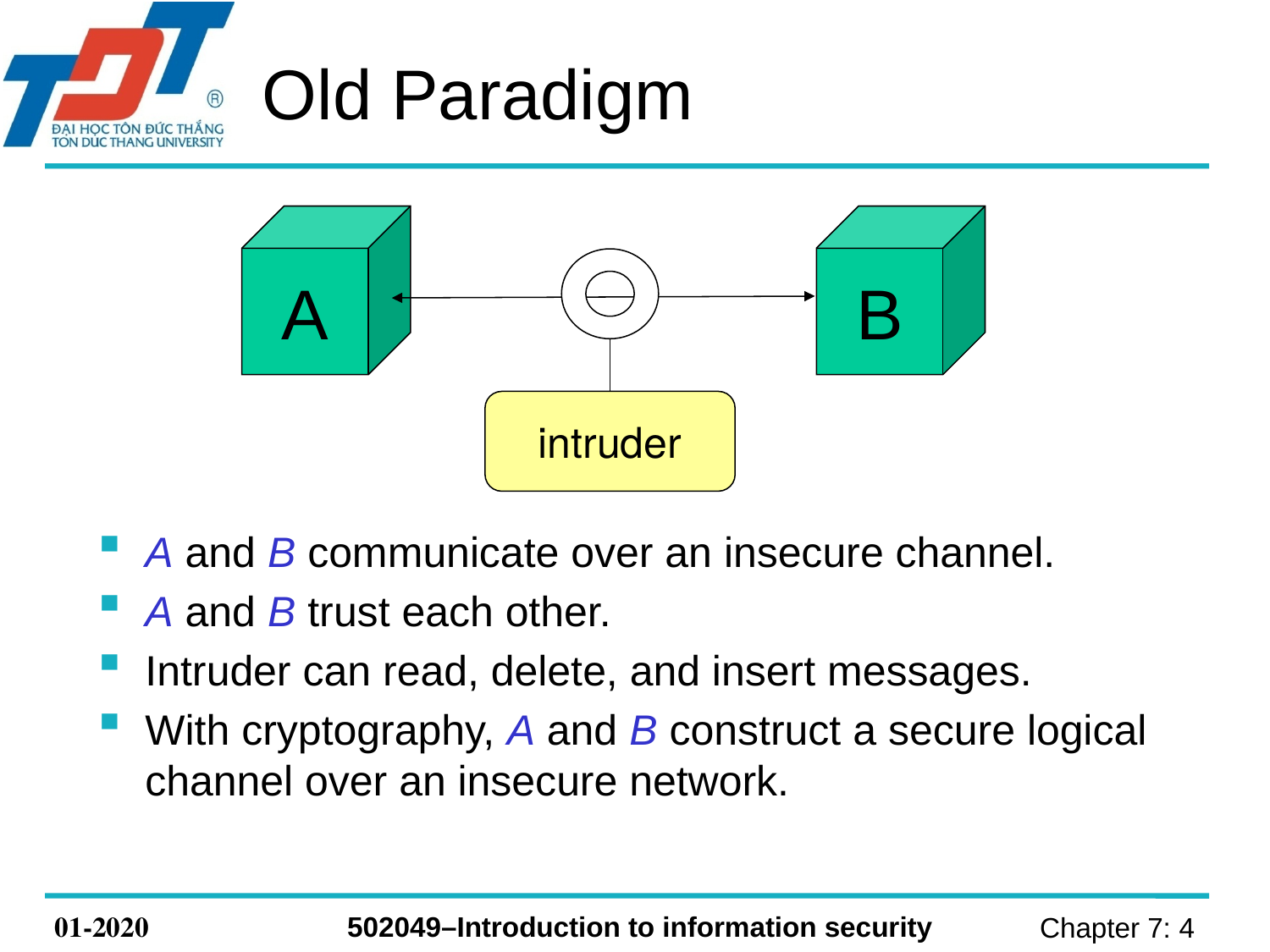

# Old Paradigm
A
B

intruder
A and B communicate over an insecure channel.
A and B trust each other.
Intruder can read, delete, and insert messages.
With cryptography, A and B construct a secure logical channel over an insecure network.